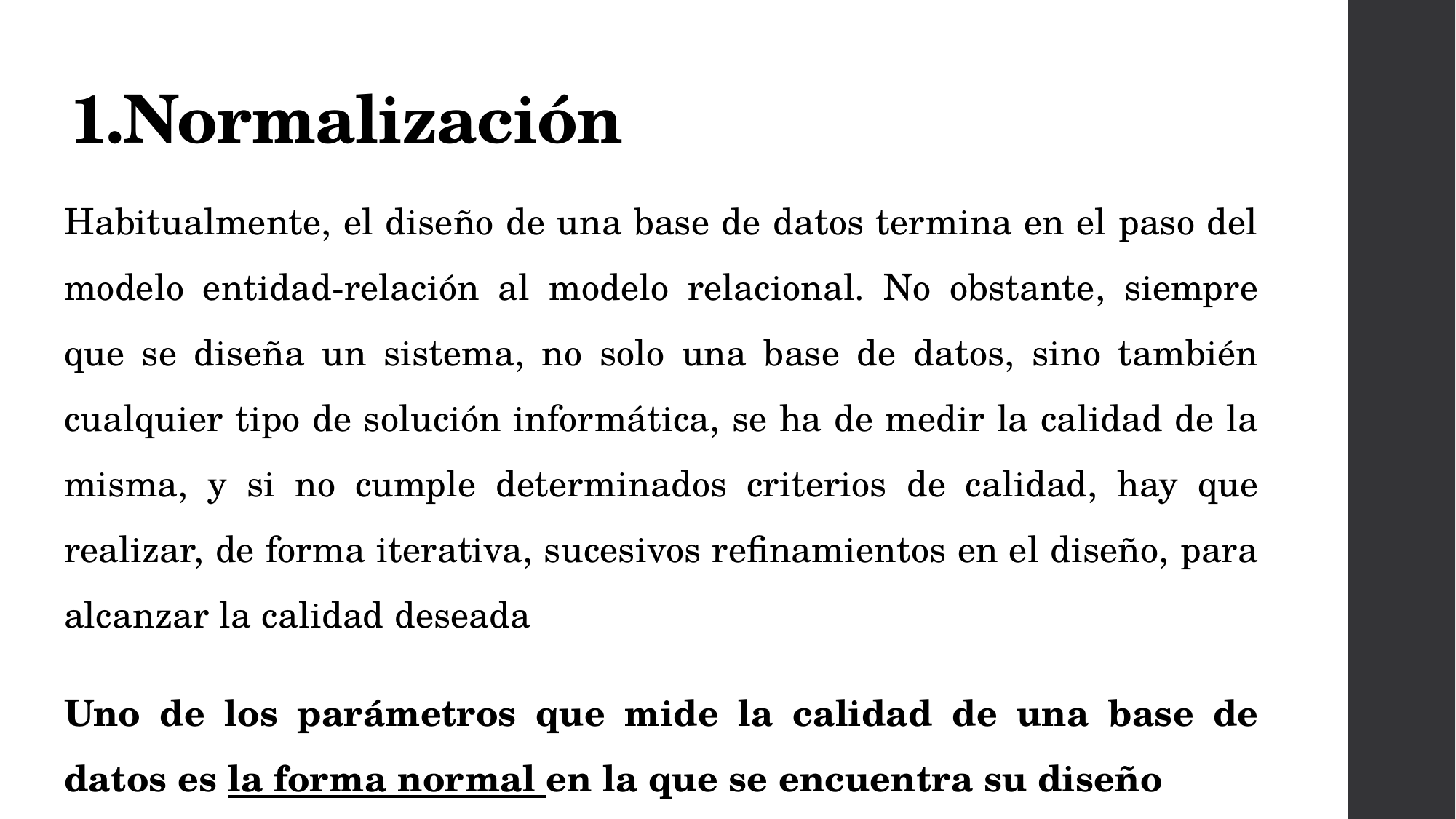

# 1.Normalización
Habitualmente, el diseño de una base de datos termina en el paso del modelo entidad-relación al modelo relacional. No obstante, siempre que se diseña un sistema, no solo una base de datos, sino también cualquier tipo de solución informática, se ha de medir la calidad de la misma, y si no cumple determinados criterios de calidad, hay que realizar, de forma iterativa, sucesivos refinamientos en el diseño, para alcanzar la calidad deseada
Uno de los parámetros que mide la calidad de una base de datos es la forma normal en la que se encuentra su diseño